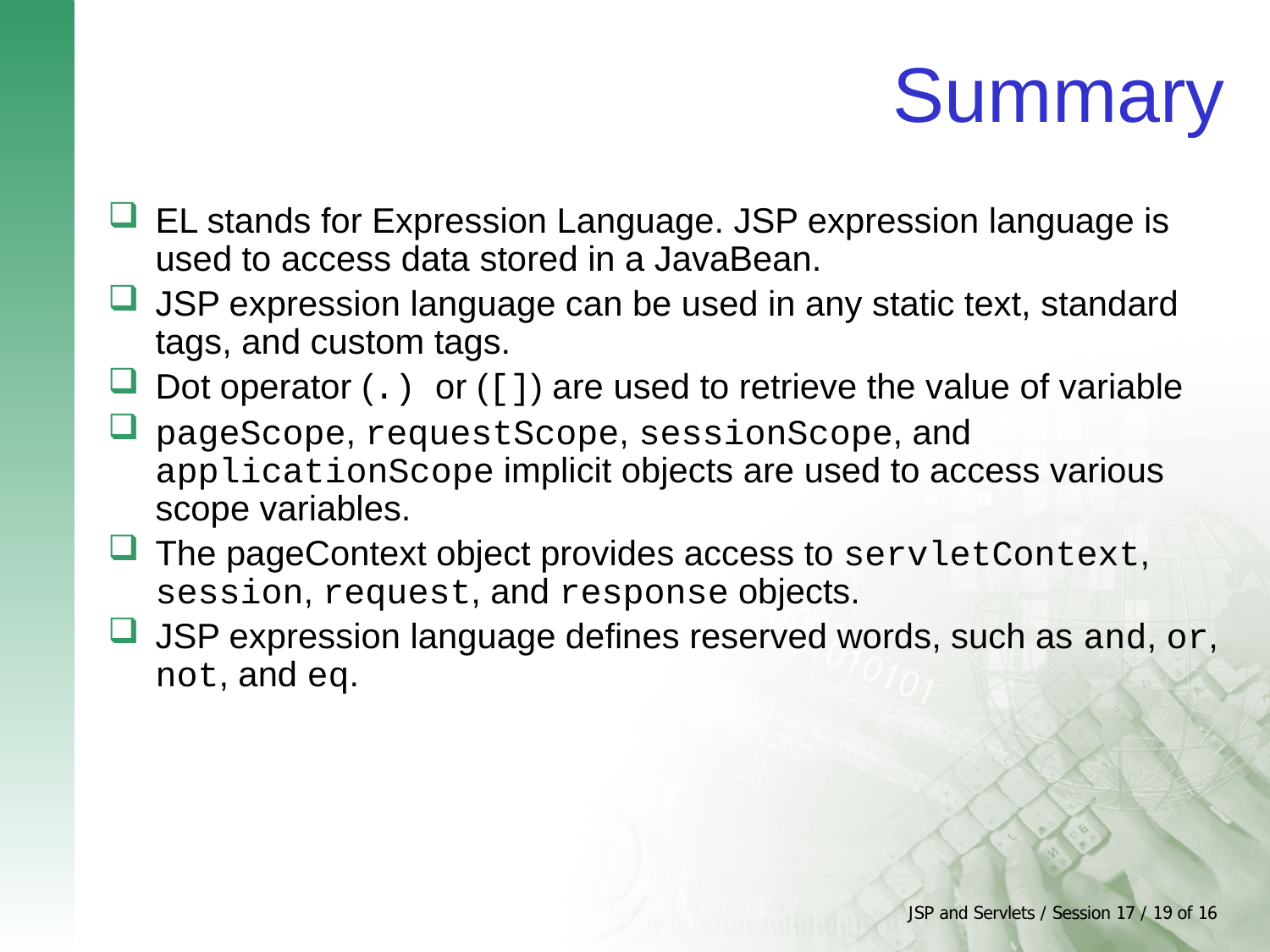

# Summary
EL stands for Expression Language. JSP expression language is used to access data stored in a JavaBean.
JSP expression language can be used in any static text, standard tags, and custom tags.
Dot operator (.)  or ([]) are used to retrieve the value of variable
pageScope, requestScope, sessionScope, and applicationScope implicit objects are used to access various scope variables.
The pageContext object provides access to servletContext, session, request, and response objects.
JSP expression language defines reserved words, such as and, or, not, and eq.